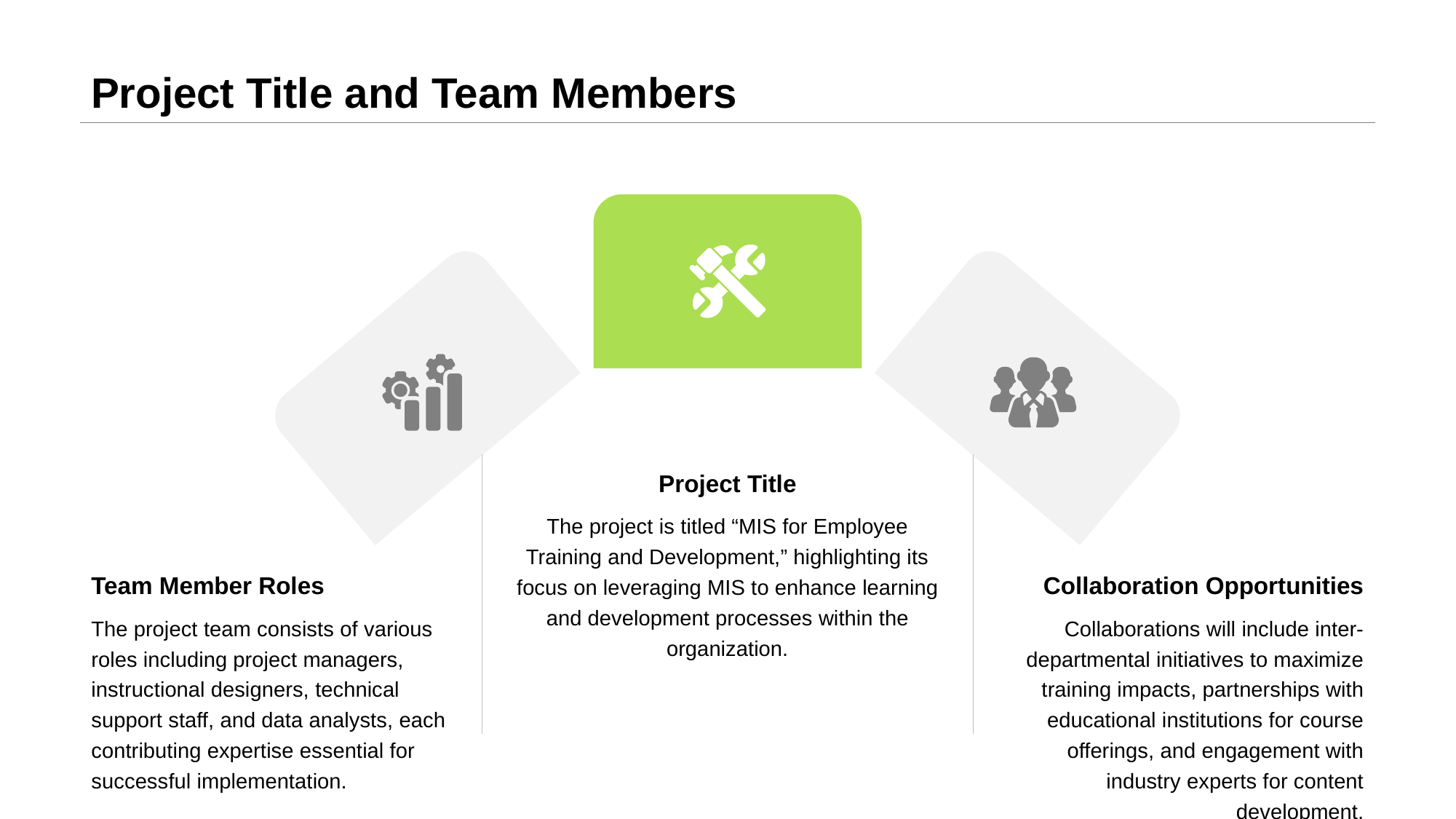

# Project Title and Team Members

Project Title
The project is titled “MIS for Employee Training and Development,” highlighting its focus on leveraging MIS to enhance learning and development processes within the organization.
Team Member Roles
Collaboration Opportunities
The project team consists of various roles including project managers, instructional designers, technical support staff, and data analysts, each contributing expertise essential for successful implementation.
Collaborations will include inter-departmental initiatives to maximize training impacts, partnerships with educational institutions for course offerings, and engagement with industry experts for content development.